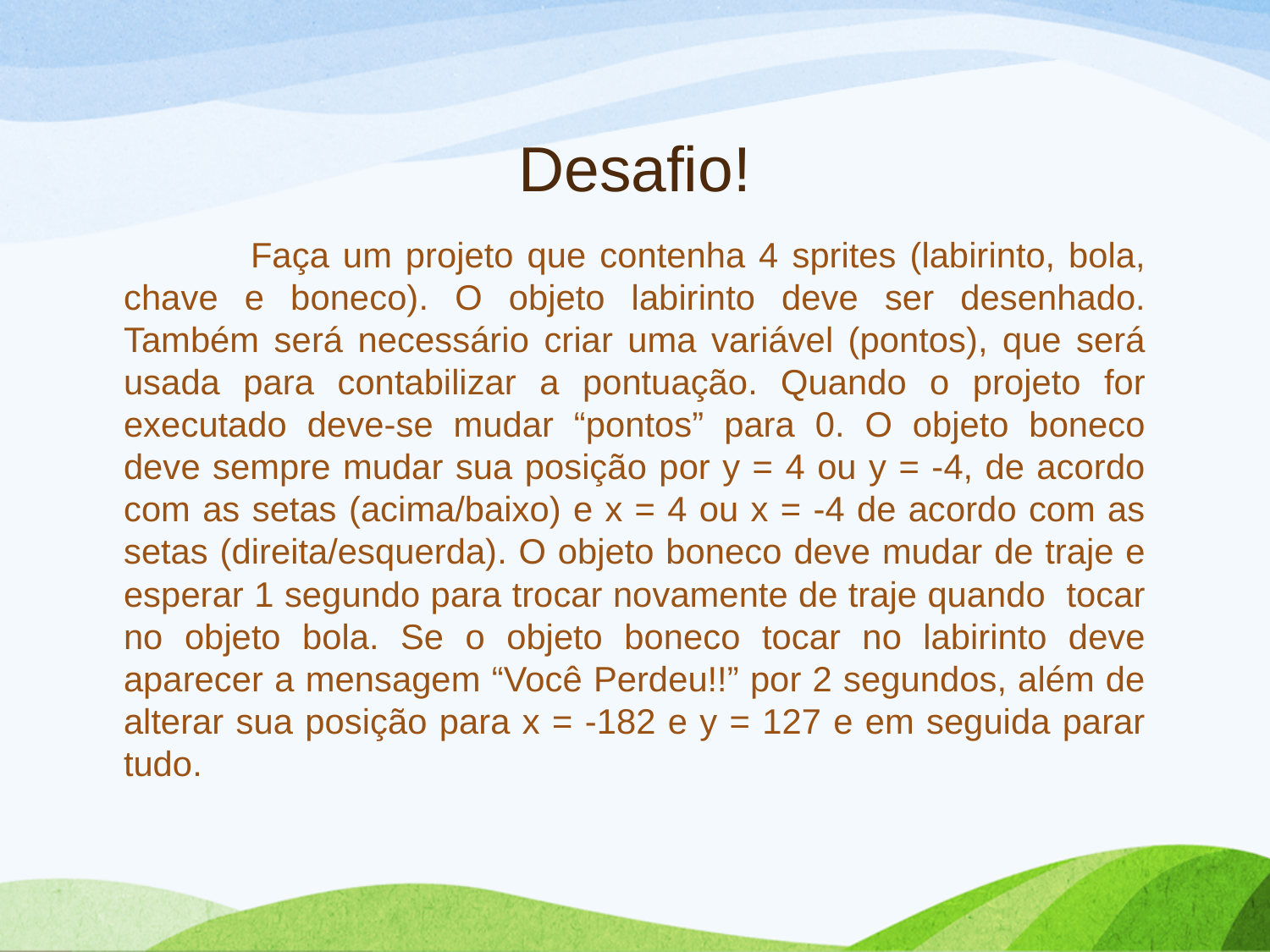

# Desafio!
	Faça um projeto que contenha 4 sprites (labirinto, bola, chave e boneco). O objeto labirinto deve ser desenhado. Também será necessário criar uma variável (pontos), que será usada para contabilizar a pontuação. Quando o projeto for executado deve-se mudar “pontos” para 0. O objeto boneco deve sempre mudar sua posição por y = 4 ou y = -4, de acordo com as setas (acima/baixo) e x = 4 ou x = -4 de acordo com as setas (direita/esquerda). O objeto boneco deve mudar de traje e esperar 1 segundo para trocar novamente de traje quando  tocar no objeto bola. Se o objeto boneco tocar no labirinto deve aparecer a mensagem “Você Perdeu!!” por 2 segundos, além de alterar sua posição para x = -182 e y = 127 e em seguida parar tudo.